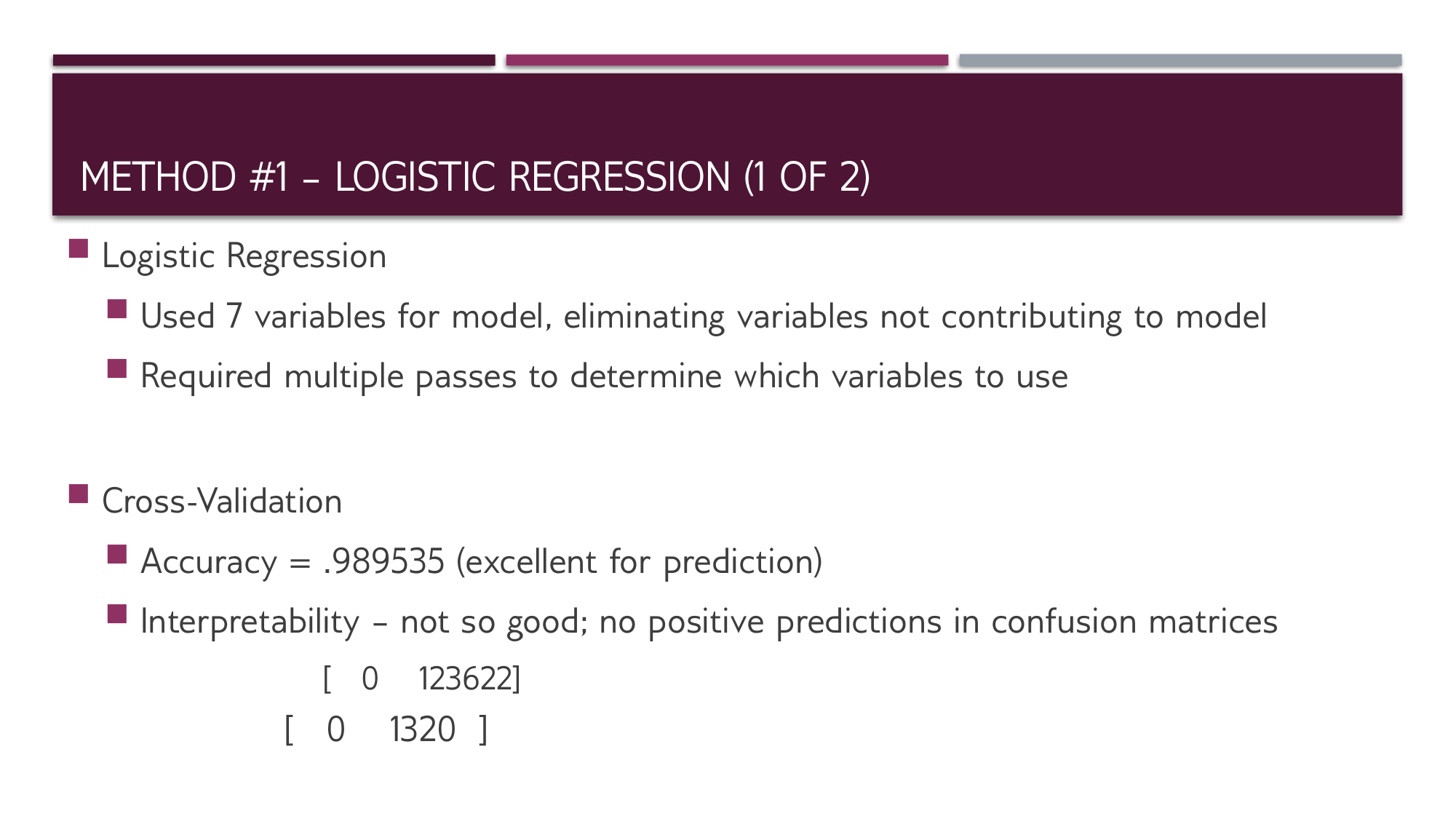

# Method #1 – Logistic regression (1 of 2)
Logistic Regression
Used 7 variables for model, eliminating variables not contributing to model
Required multiple passes to determine which variables to use

Cross-Validation
Accuracy = .989535 (excellent for prediction)
Interpretability – not so good; no positive predictions in confusion matrices
		[   0    123622]
 		[   0    1320  ]